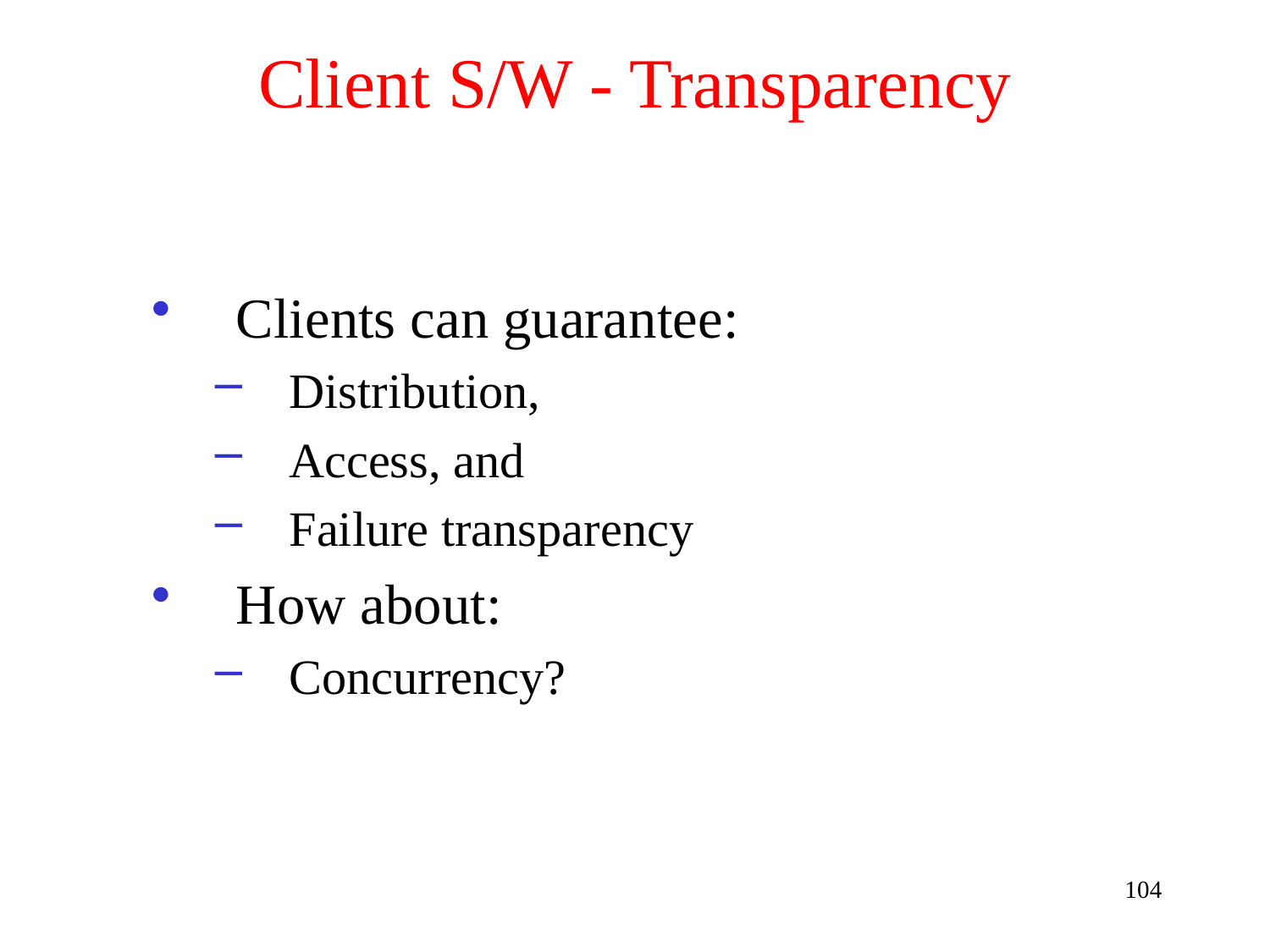

# Client S/W - Transparency
Clients can guarantee:
Distribution,
Access, and
Failure transparency
How about:
Concurrency?

104